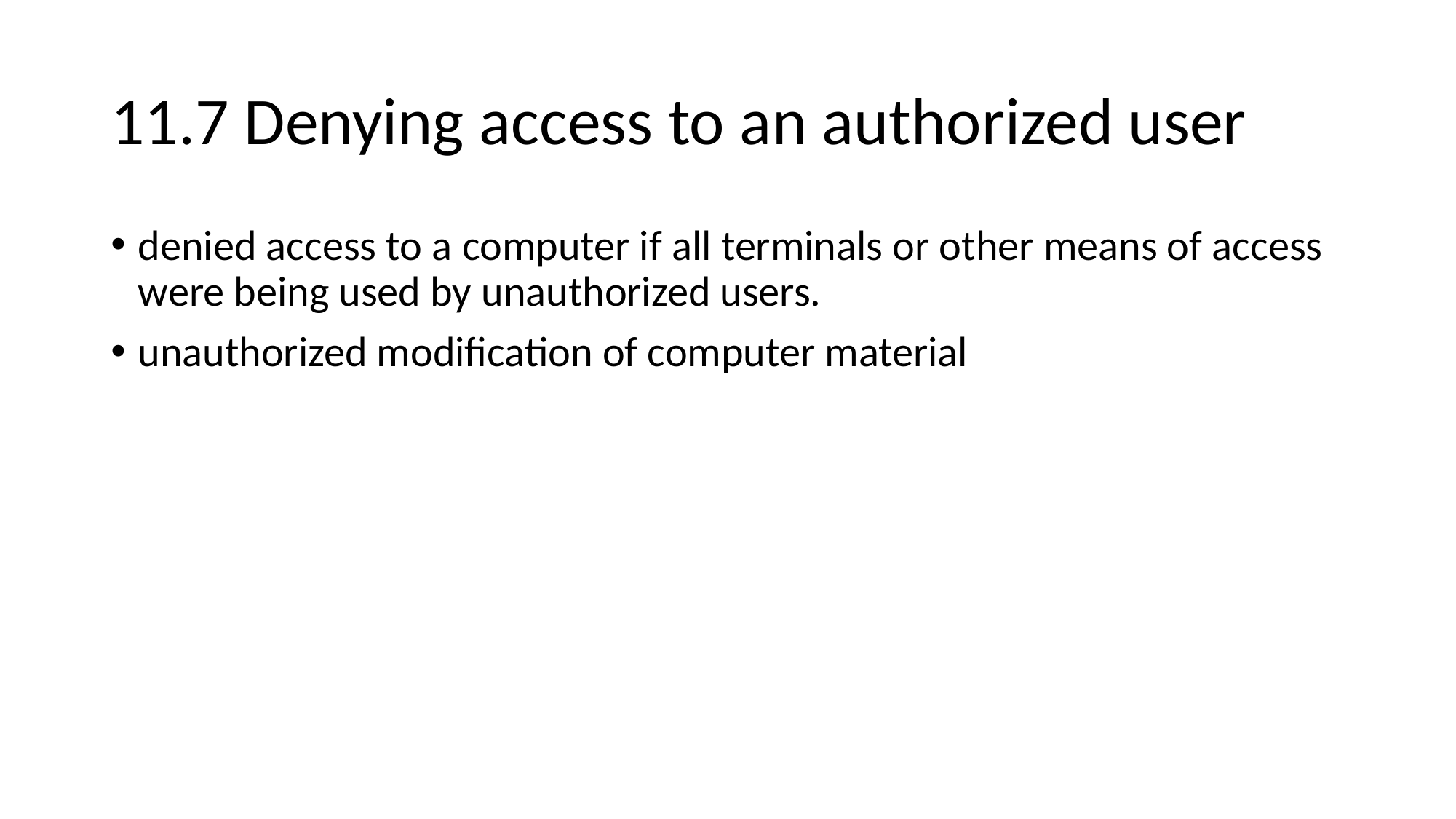

# 11.7 Denying access to an authorized user
denied access to a computer if all terminals or other means of access were being used by unauthorized users.
unauthorized modification of computer material